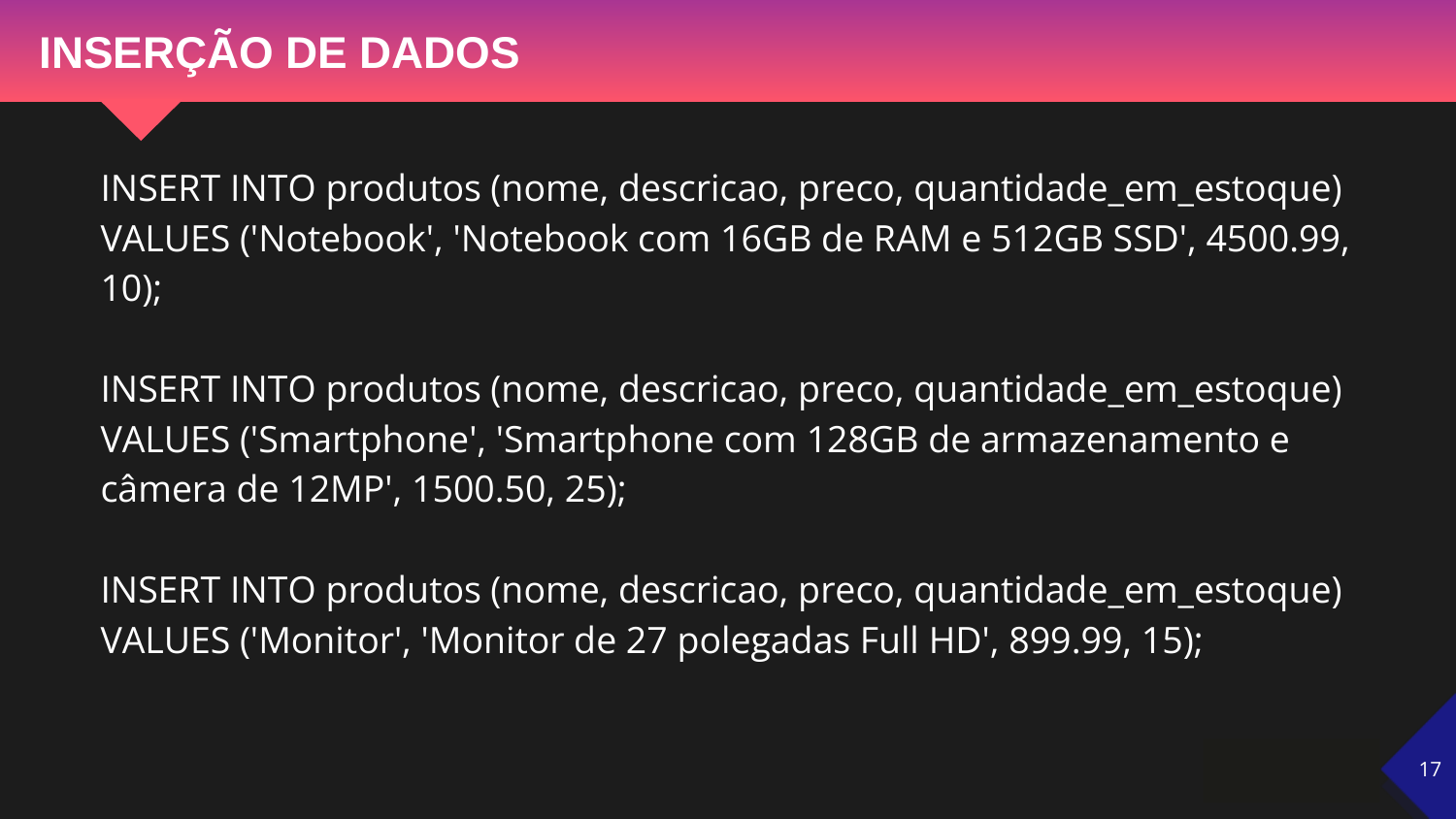

# INSERÇÃO DE DADOS
INSERT INTO produtos (nome, descricao, preco, quantidade_em_estoque) VALUES ('Notebook', 'Notebook com 16GB de RAM e 512GB SSD', 4500.99, 10);

INSERT INTO produtos (nome, descricao, preco, quantidade_em_estoque) VALUES ('Smartphone', 'Smartphone com 128GB de armazenamento e câmera de 12MP', 1500.50, 25);

INSERT INTO produtos (nome, descricao, preco, quantidade_em_estoque) VALUES ('Monitor', 'Monitor de 27 polegadas Full HD', 899.99, 15);
17